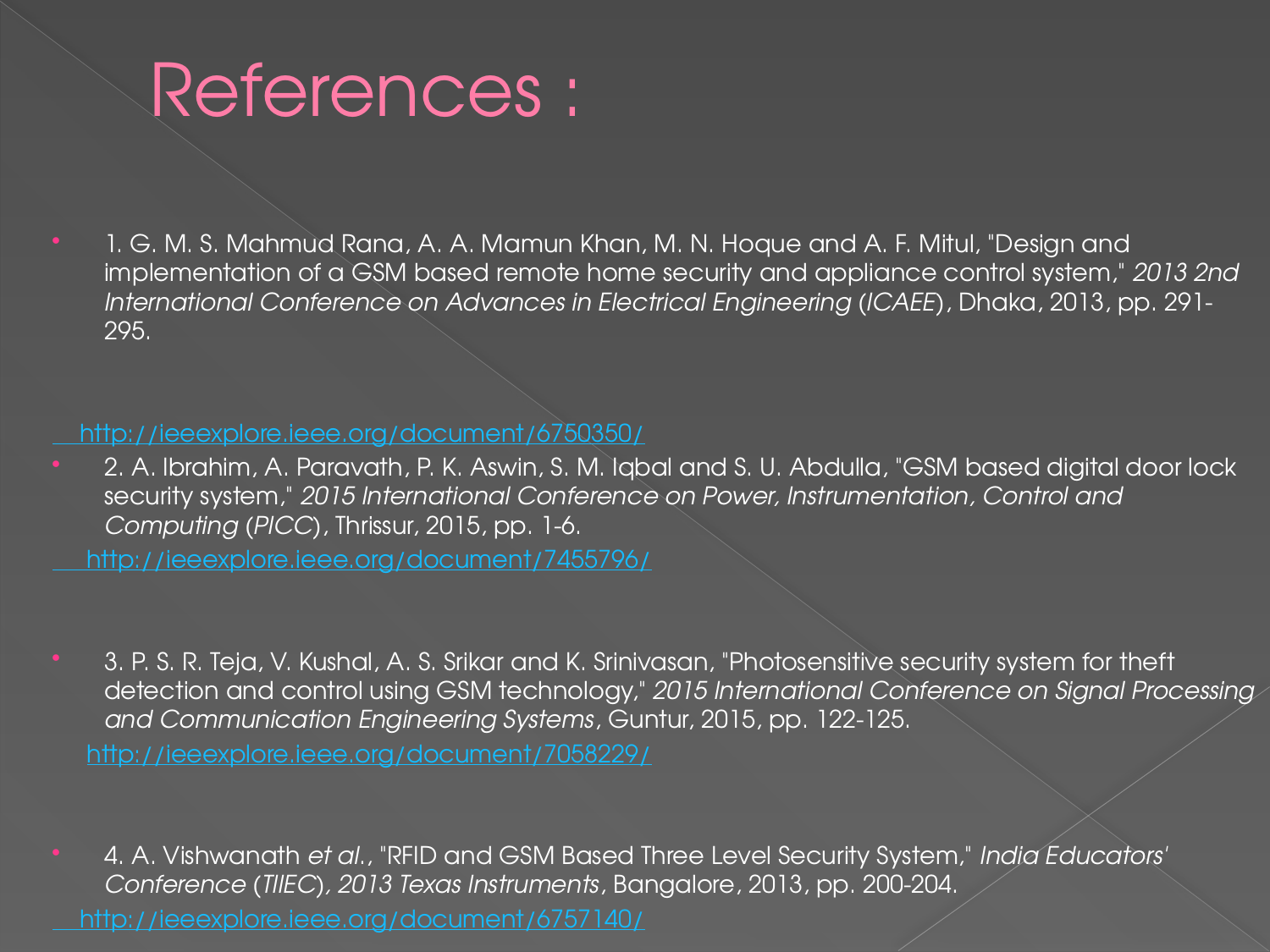

# References :
1. G. M. S. Mahmud Rana, A. A. Mamun Khan, M. N. Hoque and A. F. Mitul, "Design and implementation of a GSM based remote home security and appliance control system," 2013 2nd International Conference on Advances in Electrical Engineering (ICAEE), Dhaka, 2013, pp. 291-295.

    http://ieeexplore.ieee.org/document/6750350/
2. A. Ibrahim, A. Paravath, P. K. Aswin, S. M. Iqbal and S. U. Abdulla, "GSM based digital door lock security system," 2015 International Conference on Power, Instrumentation, Control and Computing (PICC), Thrissur, 2015, pp. 1-6.
     http://ieeexplore.ieee.org/document/7455796/

3. P. S. R. Teja, V. Kushal, A. S. Srikar and K. Srinivasan, "Photosensitive security system for theft detection and control using GSM technology," 2015 International Conference on Signal Processing and Communication Engineering Systems, Guntur, 2015, pp. 122-125.
     http://ieeexplore.ieee.org/document/7058229/

4. A. Vishwanath et al., "RFID and GSM Based Three Level Security System," India Educators' Conference (TIIEC), 2013 Texas Instruments, Bangalore, 2013, pp. 200-204.
    http://ieeexplore.ieee.org/document/6757140/